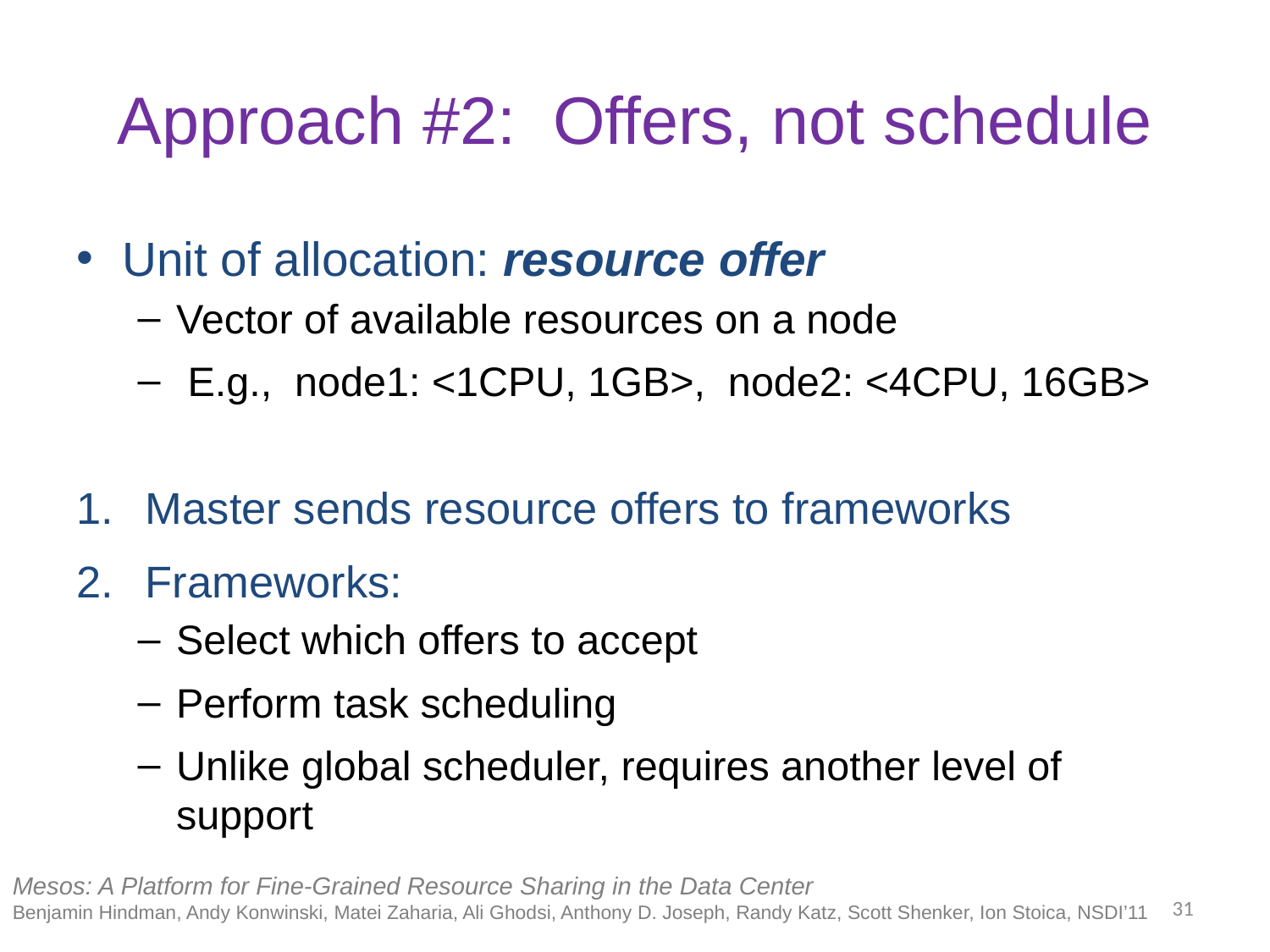

# Approach #2:  Offers, not schedule
Unit of allocation: resource offer
Vector of available resources on a node
 E.g.,  node1: <1CPU, 1GB>,  node2: <4CPU, 16GB>
Master sends resource offers to frameworks
Frameworks:
Select which offers to accept
Perform task scheduling
Unlike global scheduler, requires another level of support
Mesos: A Platform for Fine-Grained Resource Sharing in the Data Center
Benjamin Hindman, Andy Konwinski, Matei Zaharia, Ali Ghodsi, Anthony D. Joseph, Randy Katz, Scott Shenker, Ion Stoica, NSDI’11
31